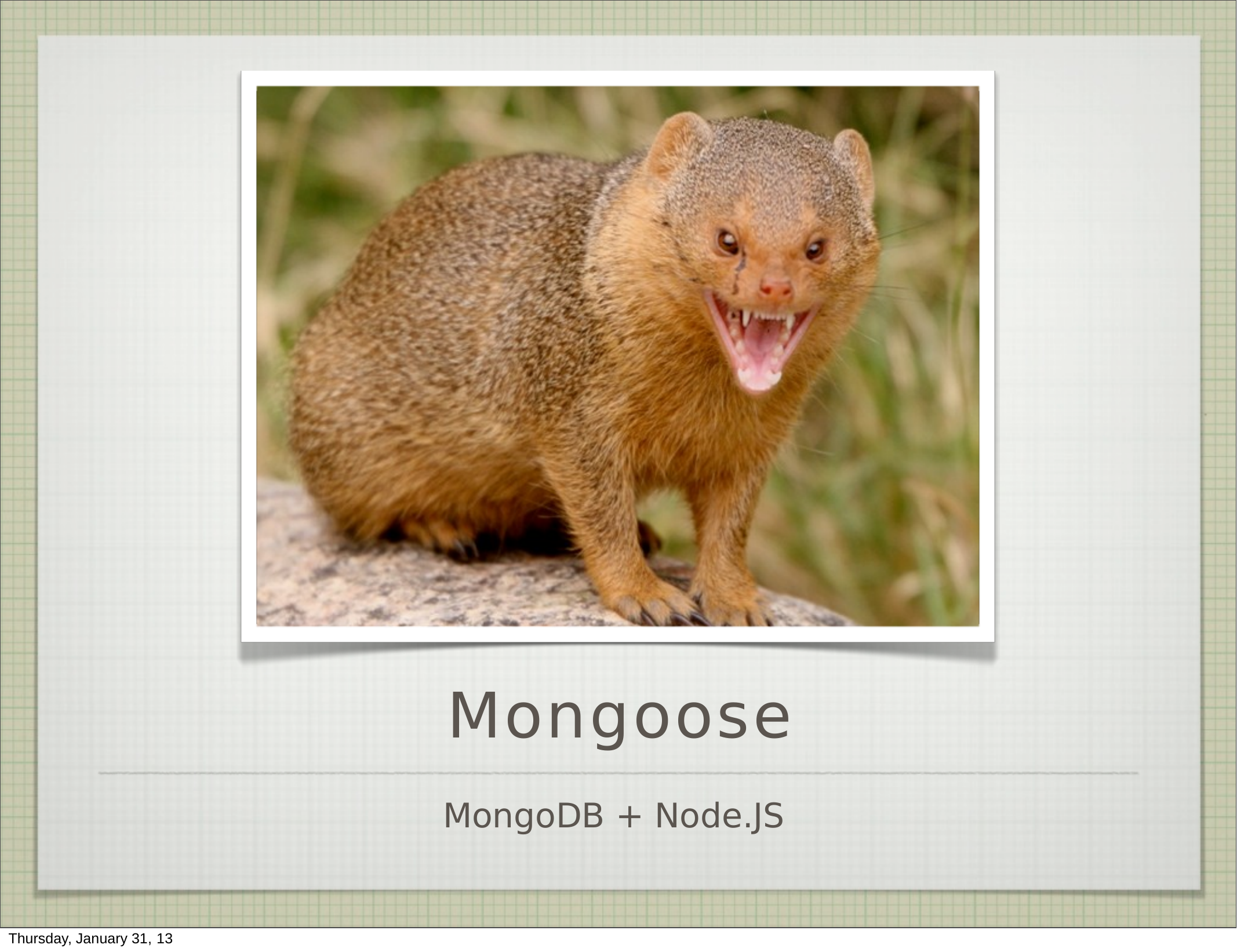

Mongoose
MongoDB + Node.JS
Thursday, January 31, 13